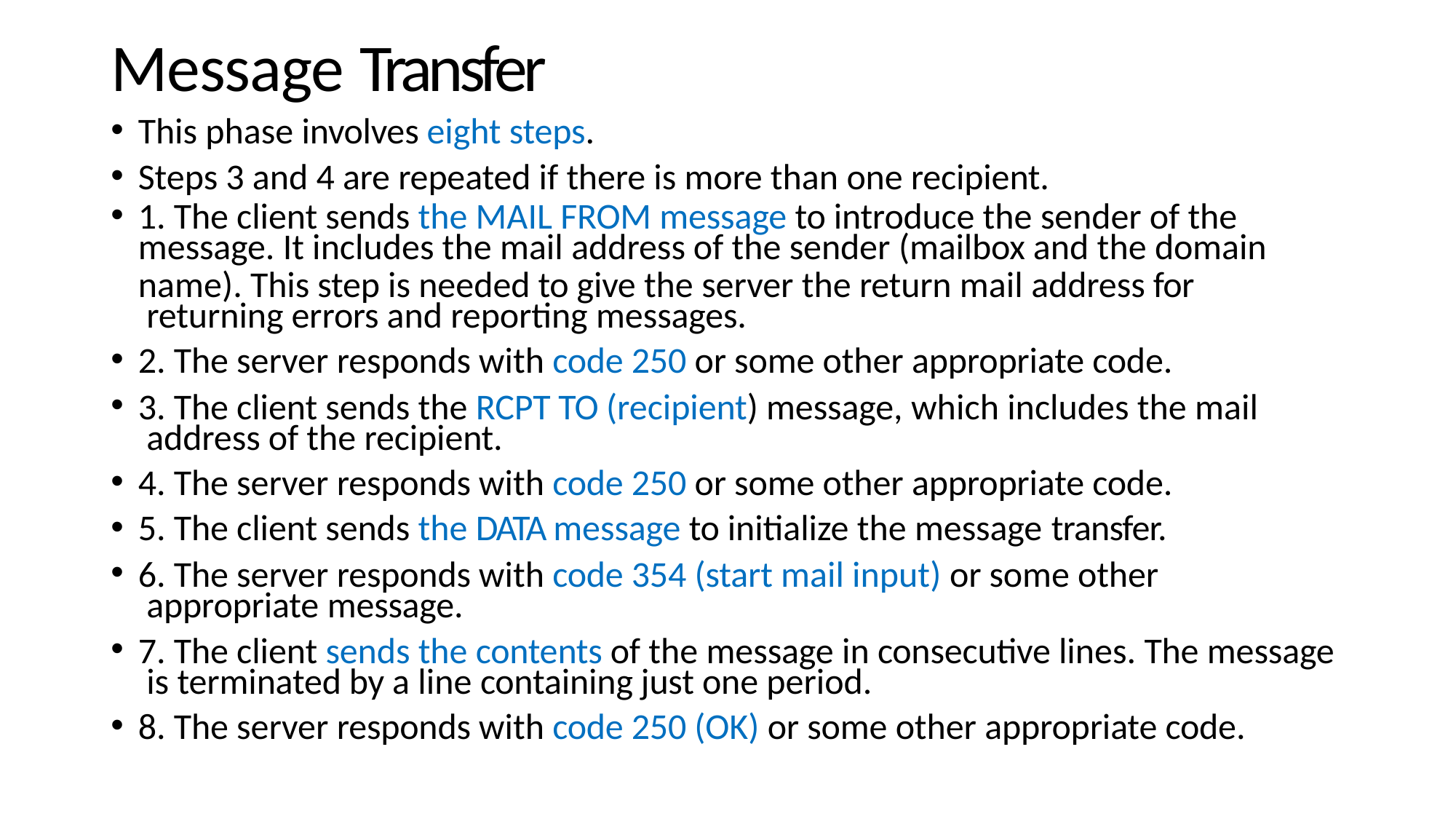

# Message Transfer
This phase involves eight steps.
Steps 3 and 4 are repeated if there is more than one recipient.
1. The client sends the MAIL FROM message to introduce the sender of the
message. It includes the mail address of the sender (mailbox and the domain
name). This step is needed to give the server the return mail address for  returning errors and reporting messages.
2. The server responds with code 250 or some other appropriate code.
3. The client sends the RCPT TO (recipient) message, which includes the mail  address of the recipient.
4. The server responds with code 250 or some other appropriate code.
5. The client sends the DATA message to initialize the message transfer.
6. The server responds with code 354 (start mail input) or some other  appropriate message.
7. The client sends the contents of the message in consecutive lines. The message  is terminated by a line containing just one period.
8. The server responds with code 250 (OK) or some other appropriate code.